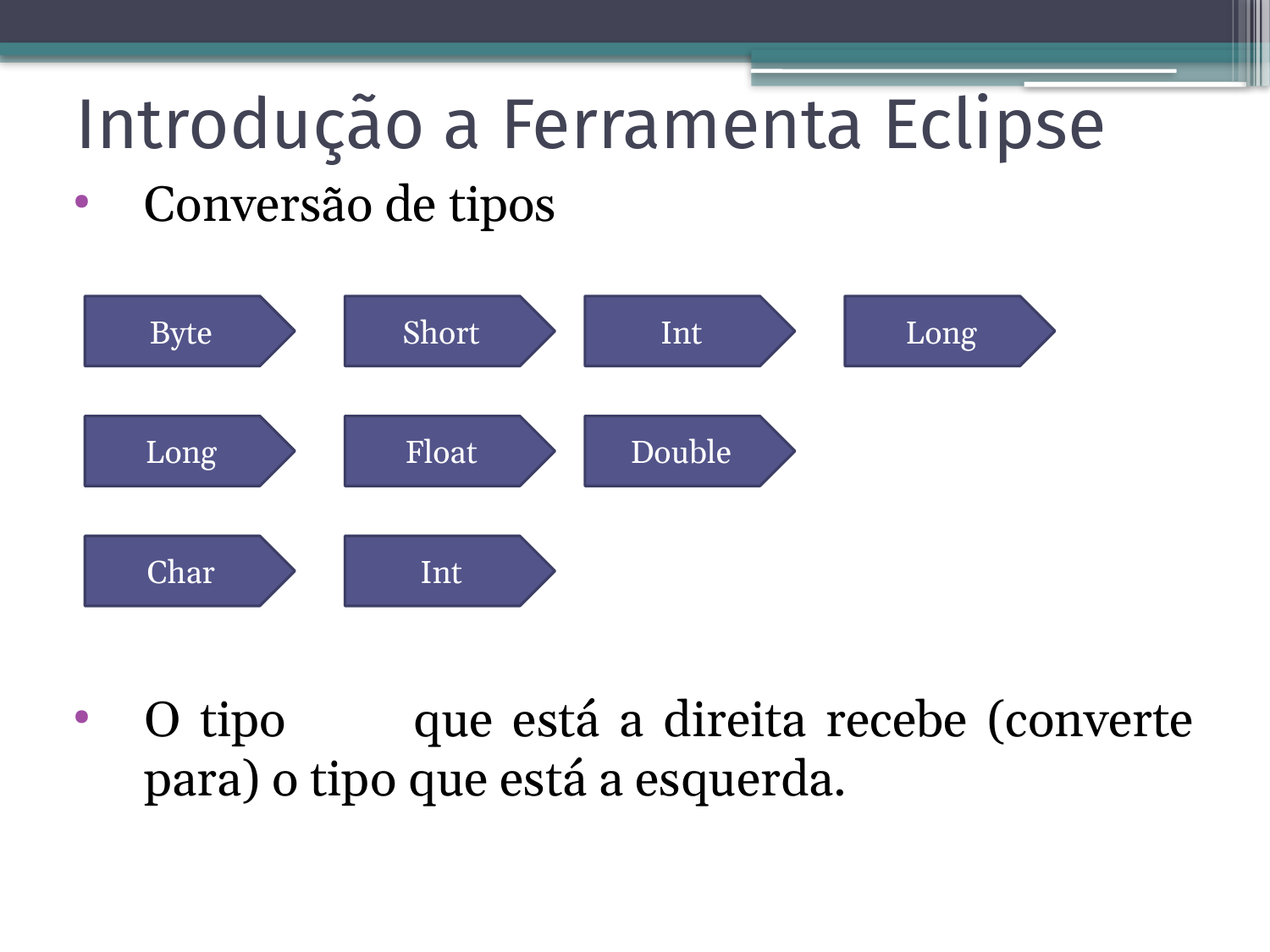

# Introdução a Ferramenta Eclipse
Conversão de tipos

O tipo 	que está a direita recebe (converte para) o tipo que está a esquerda.
Byte
Short
Int
Long
Long
Float
Double
Char
Int